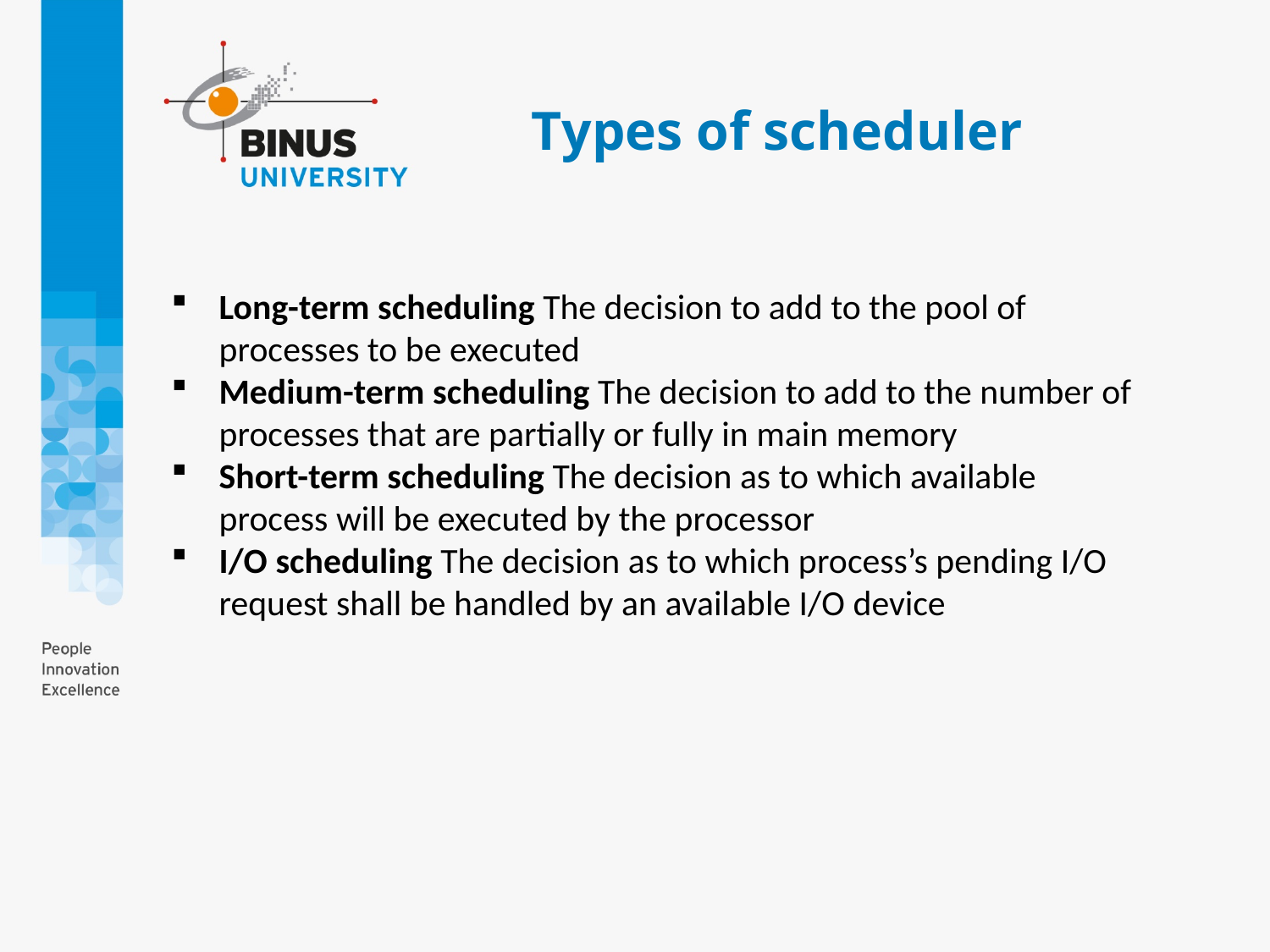

# Types of scheduler
Long-term scheduling The decision to add to the pool of processes to be executed
Medium-term scheduling The decision to add to the number of processes that are partially or fully in main memory
Short-term scheduling The decision as to which available process will be executed by the processor
I/O scheduling The decision as to which process’s pending I/O request shall be handled by an available I/O device